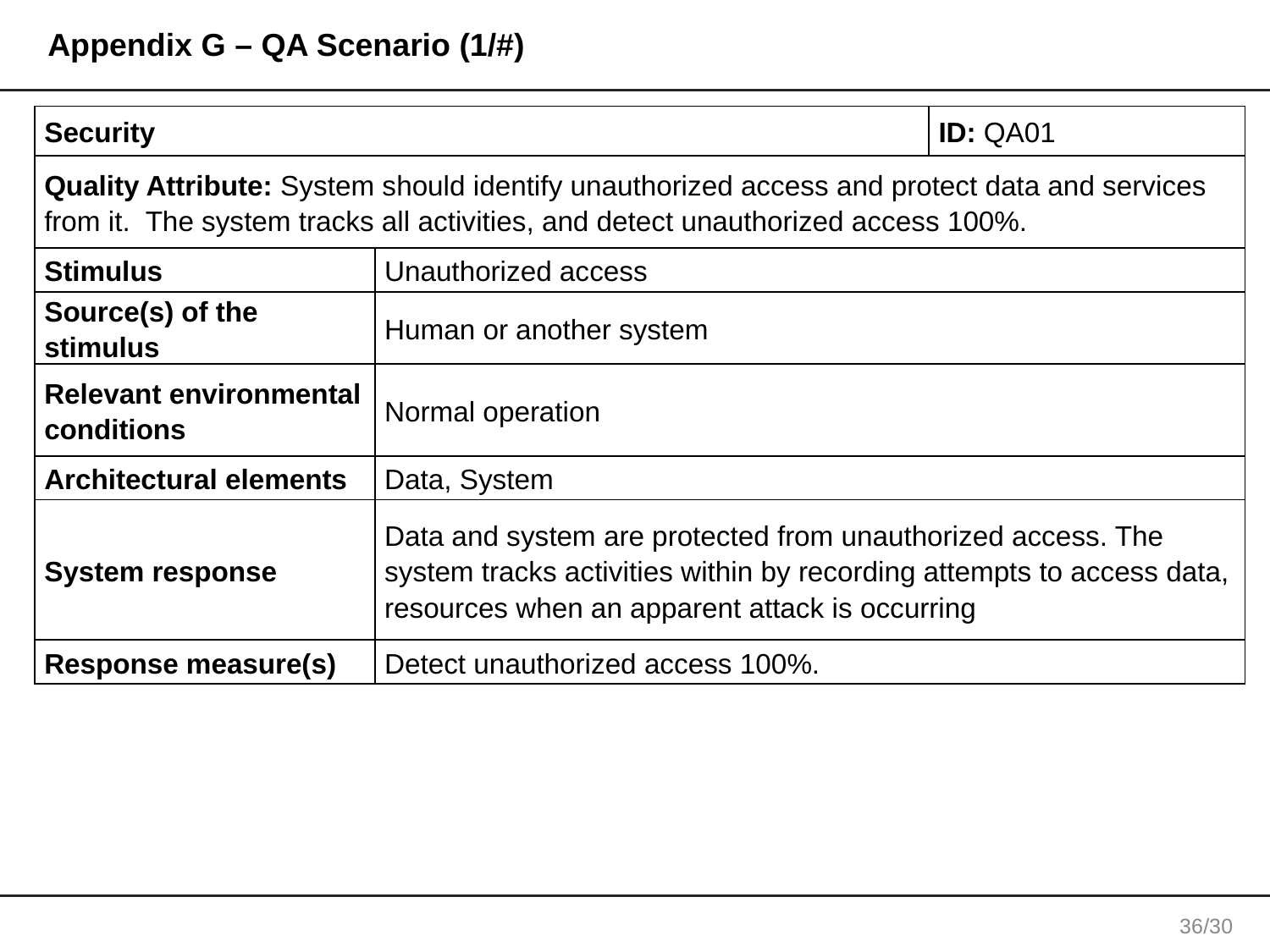

# Appendix G – QA Scenario (1/#)
| Security |  | ID: QA01 |
| --- | --- | --- |
| Quality Attribute: System should identify unauthorized access and protect data and services from it. The system tracks all activities, and detect unauthorized access 100%. |  |  |
| Stimulus | Unauthorized access |  |
| Source(s) of the stimulus | Human or another system |  |
| Relevant environmental conditions | Normal operation |  |
| Architectural elements | Data, System |  |
| System response | Data and system are protected from unauthorized access. The system tracks activities within by recording attempts to access data, resources when an apparent attack is occurring |  |
| Response measure(s) | Detect unauthorized access 100%. |  |
36/30